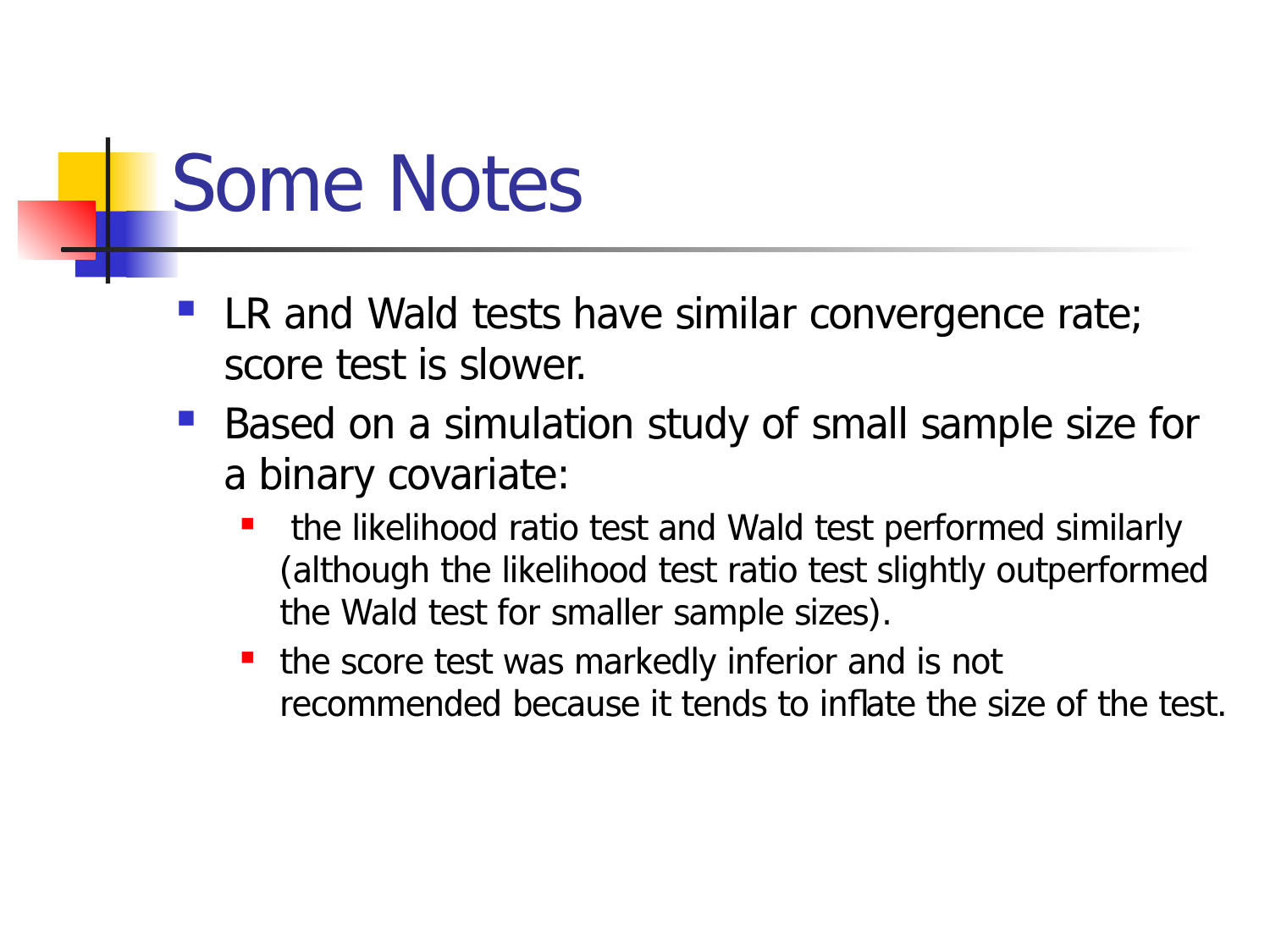

# Some Notes
LR and Wald tests have similar convergence rate; score test is slower.
Based on a simulation study of small sample size for a binary covariate:
 the likelihood ratio test and Wald test performed similarly (although the likelihood test ratio test slightly outperformed the Wald test for smaller sample sizes).
the score test was markedly inferior and is not recommended because it tends to inflate the size of the test.